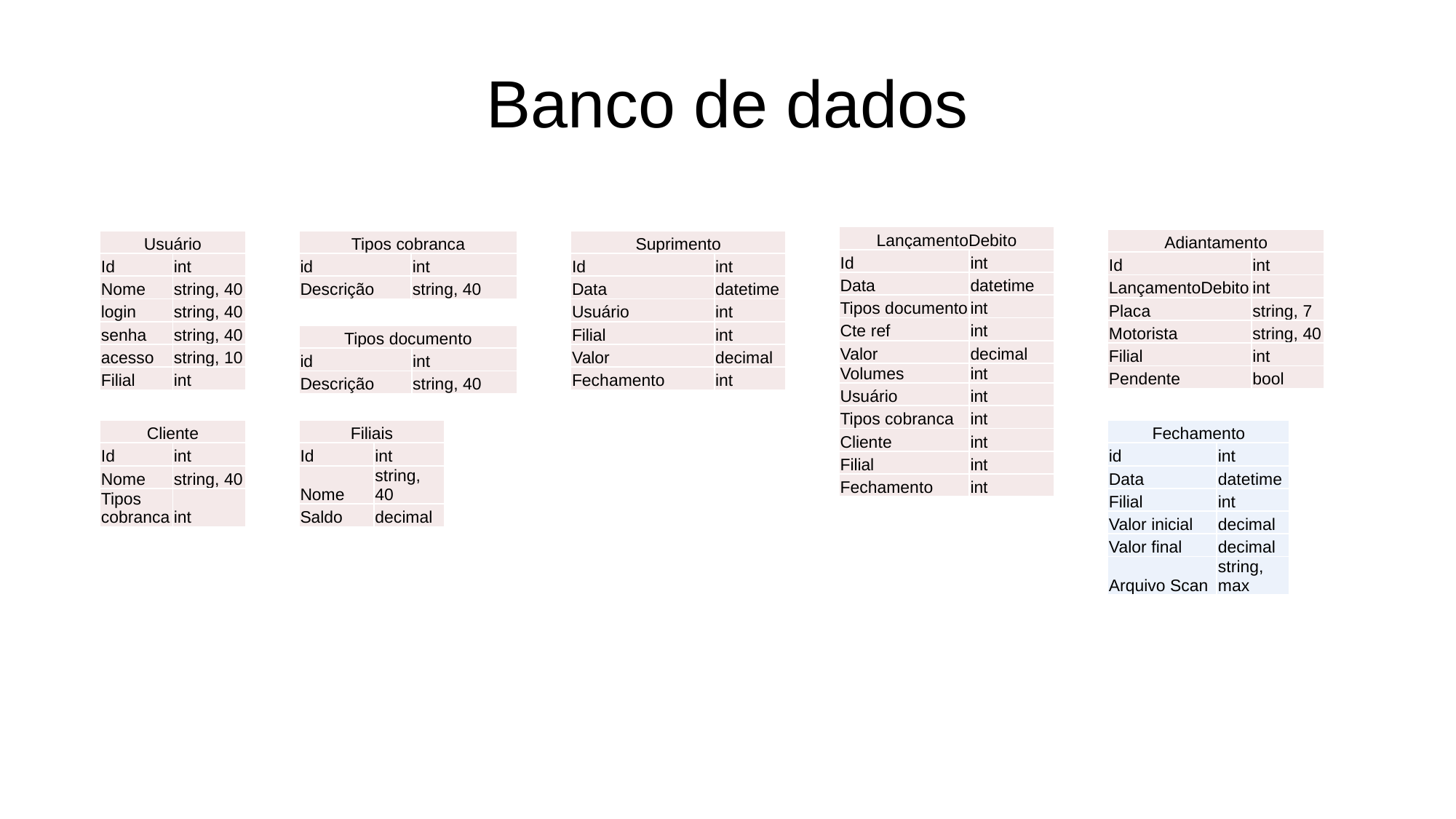

# Banco de dados
| LançamentoDebito |  |
| --- | --- |
| Id | int |
| Data | datetime |
| Tipos documento | int |
| Cte ref | int |
| Valor | decimal |
| Volumes | int |
| Usuário | int |
| Tipos cobranca | int |
| Cliente | int |
| Filial | int |
| Fechamento | int |
| Adiantamento |  |
| --- | --- |
| Id | int |
| LançamentoDebito | int |
| Placa | string, 7 |
| Motorista | string, 40 |
| Filial | int |
| Pendente | bool |
| Usuário |  |
| --- | --- |
| Id | int |
| Nome | string, 40 |
| login | string, 40 |
| senha | string, 40 |
| acesso | string, 10 |
| Filial | int |
| Tipos cobranca |  |
| --- | --- |
| id | int |
| Descrição | string, 40 |
| Suprimento |  |
| --- | --- |
| Id | int |
| Data | datetime |
| Usuário | int |
| Filial | int |
| Valor | decimal |
| Fechamento | int |
| Tipos documento |  |
| --- | --- |
| id | int |
| Descrição | string, 40 |
| Cliente |  |
| --- | --- |
| Id | int |
| Nome | string, 40 |
| Tipos cobranca | int |
| Filiais |  |
| --- | --- |
| Id | int |
| Nome | string, 40 |
| Saldo | decimal |
| Fechamento |  |
| --- | --- |
| id | int |
| Data | datetime |
| Filial | int |
| Valor inicial | decimal |
| Valor final | decimal |
| Arquivo Scan | string, max |